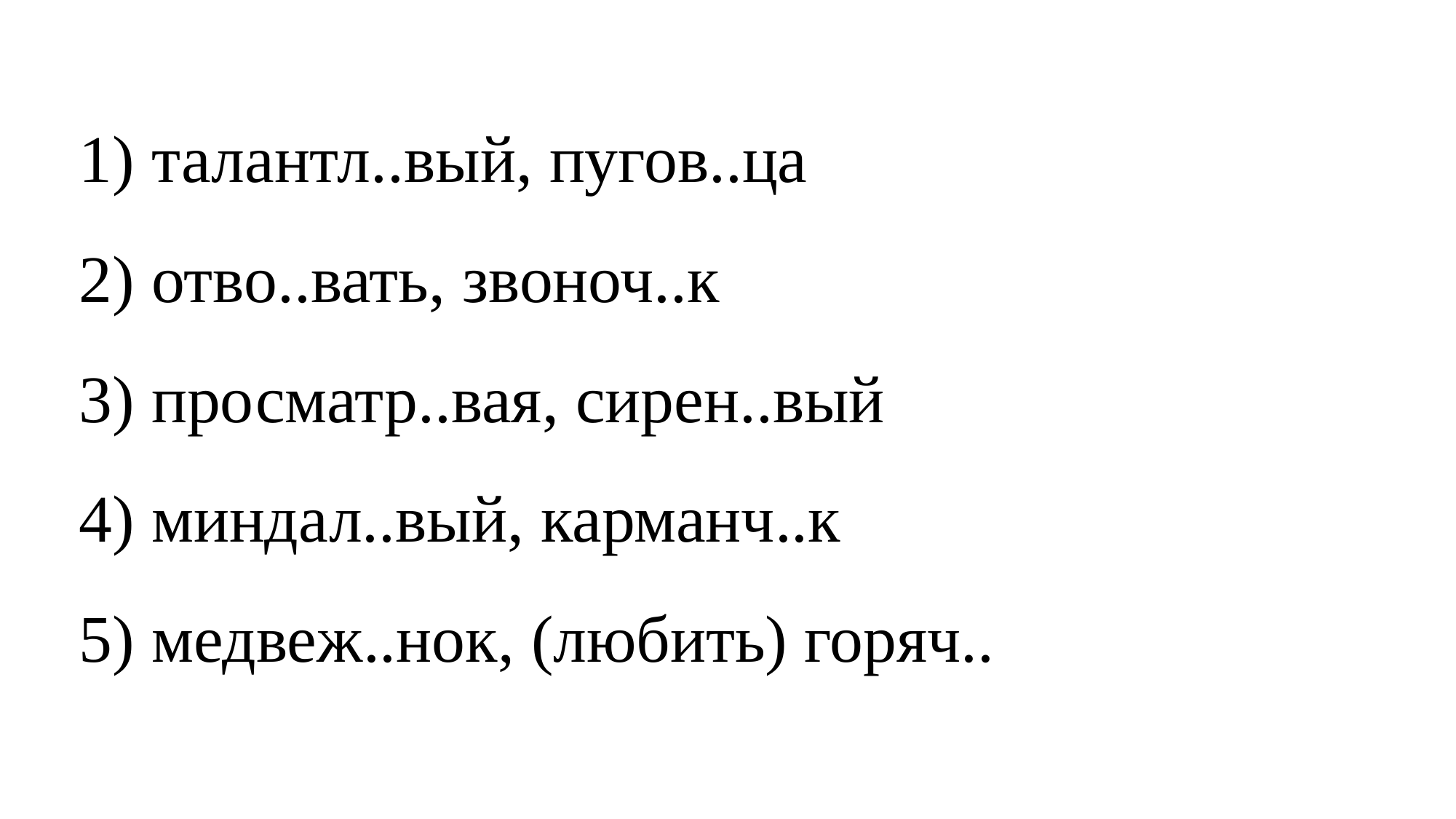

1) талантл..вый, пугов..ца
2) отво..вать, звоноч..к
3) просматр..вая, сирен..вый
4) миндал..вый, карманч..к
5) медвеж..нок, (любить) горяч..